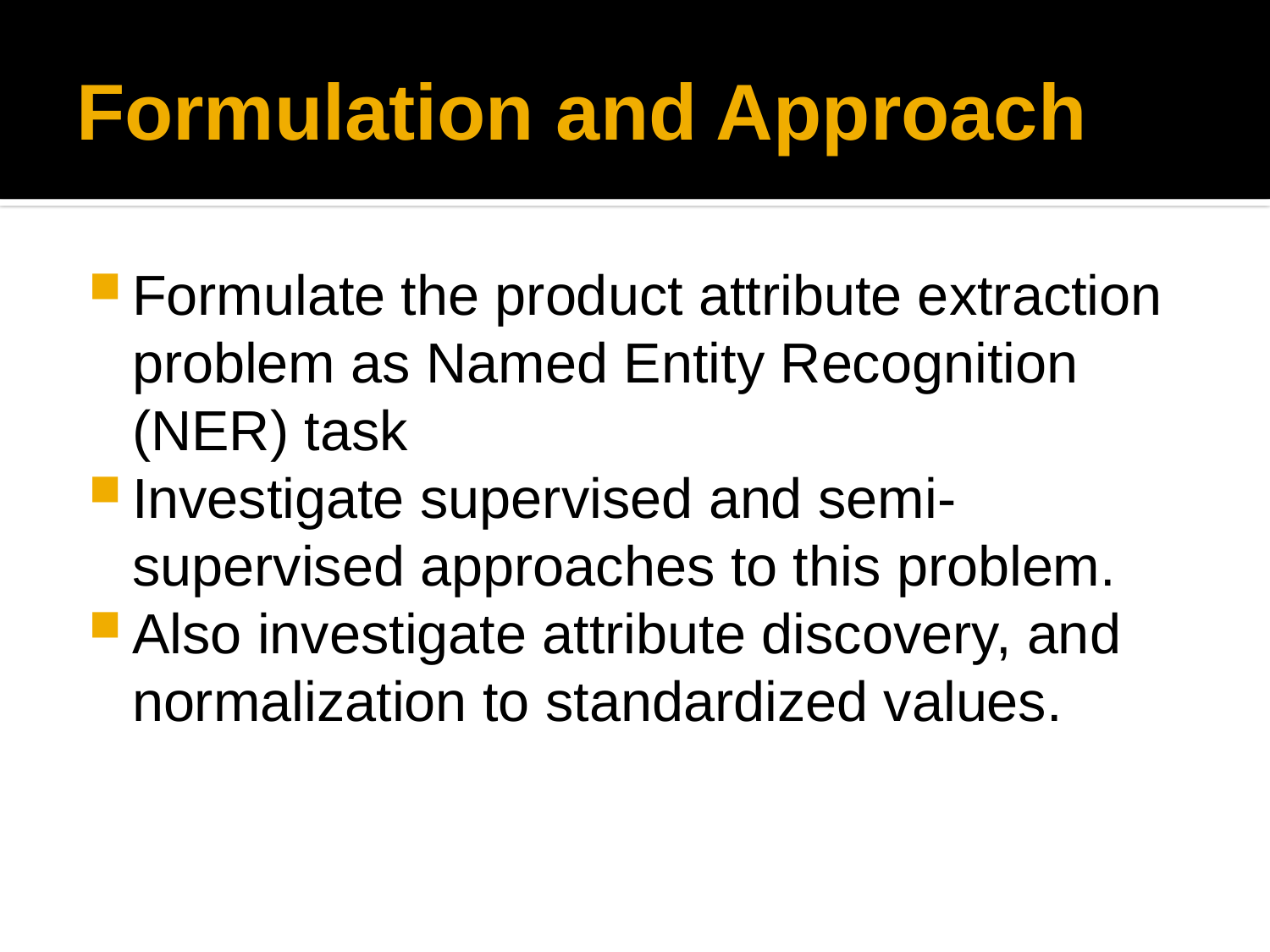

# Formulation and Approach
Formulate the product attribute extraction problem as Named Entity Recognition (NER) task
Investigate supervised and semi-supervised approaches to this problem.
Also investigate attribute discovery, and normalization to standardized values.